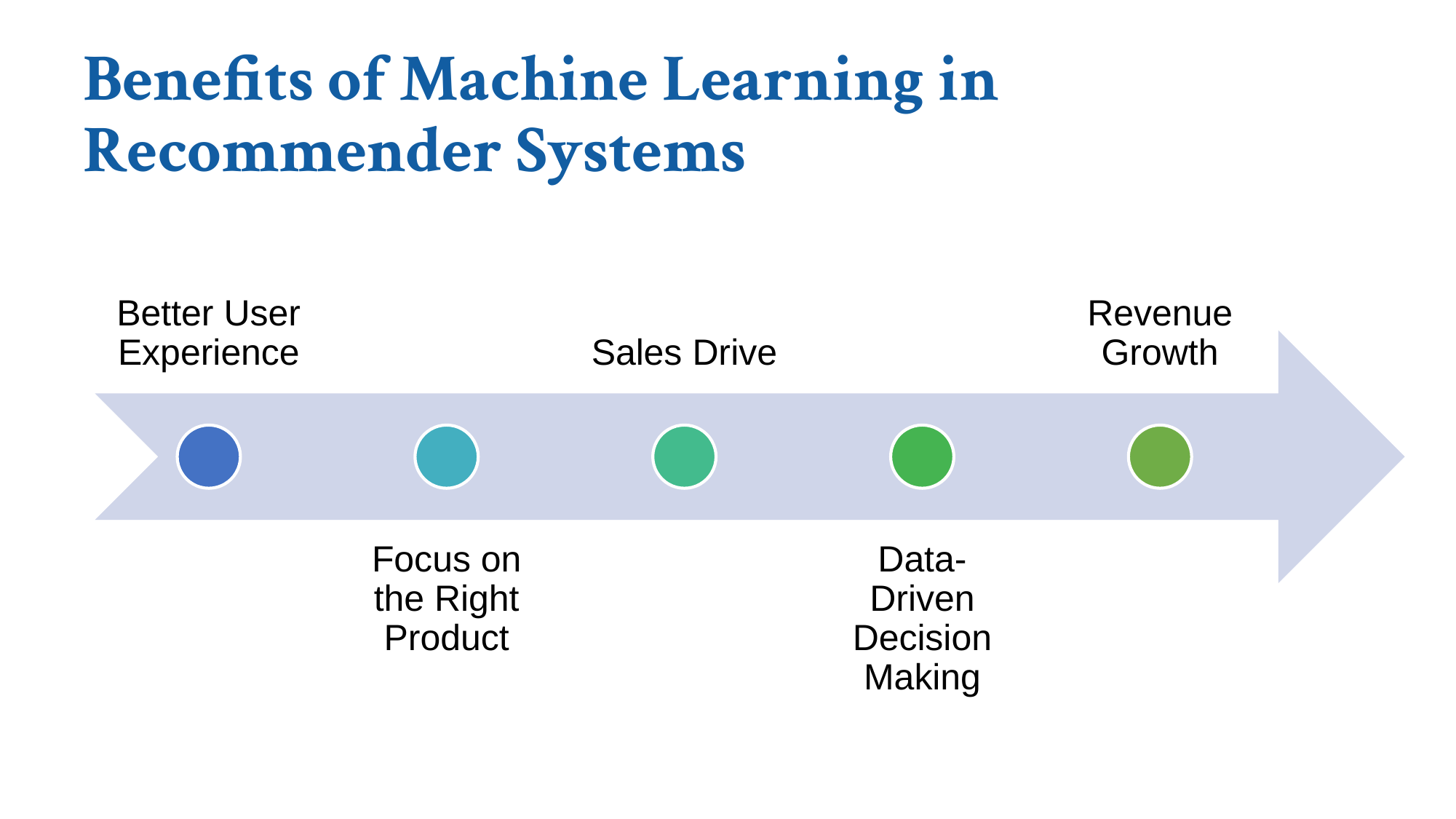

# Benefits of Machine Learning in Recommender Systems
Better User Experience
Focus on the Right Product
Sales Drive
Data-Driven Decision Making
Revenue Growth